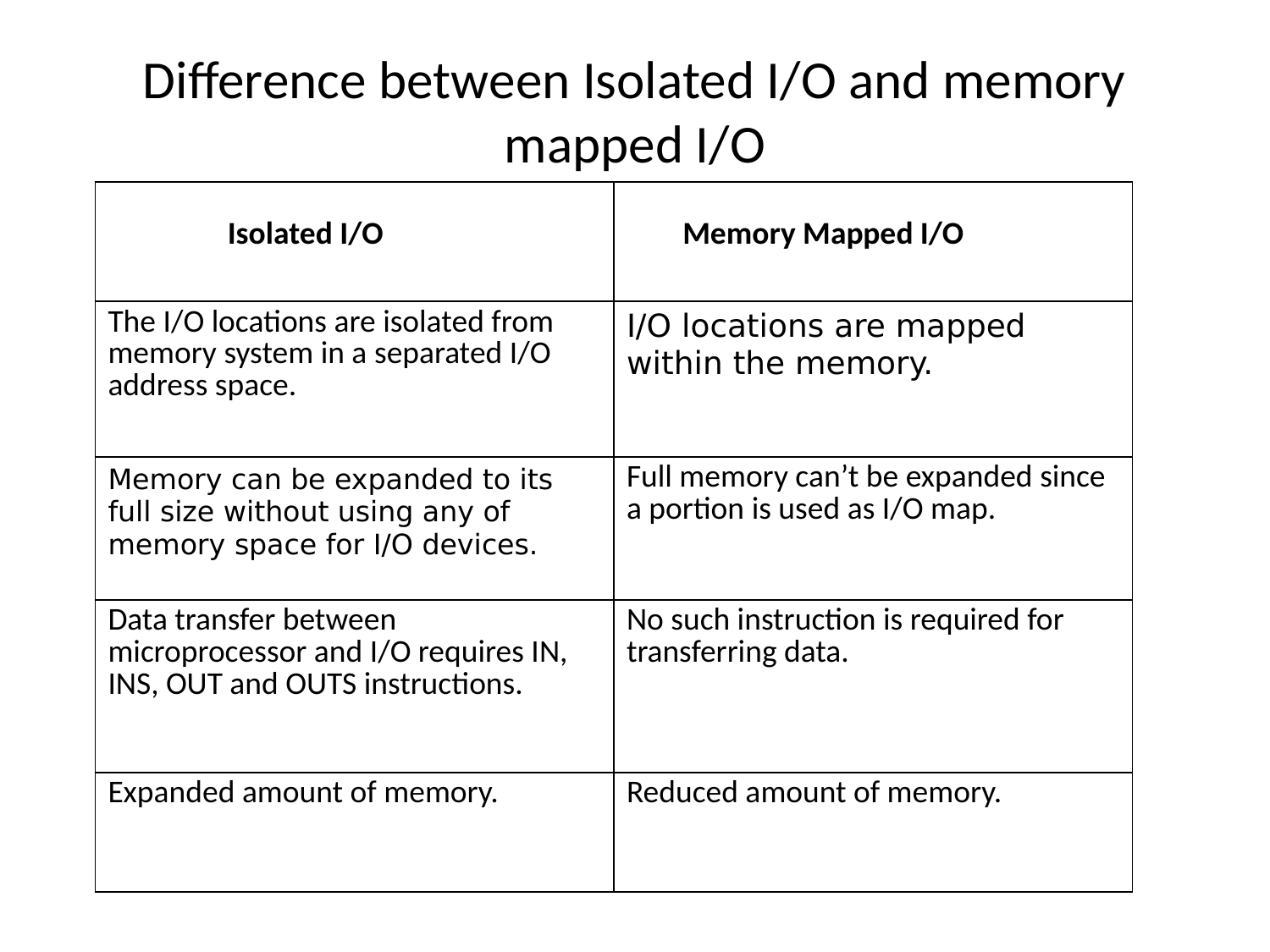

# Difference between Isolated I/O and memory mapped I/O
| Isolated I/O | Memory Mapped I/O |
| --- | --- |
| The I/O locations are isolated from memory system in a separated I/O address space. | I/O locations are mapped within the memory. |
| Memory can be expanded to its full size without using any of memory space for I/O devices. | Full memory can’t be expanded since a portion is used as I/O map. |
| Data transfer between microprocessor and I/O requires IN, INS, OUT and OUTS instructions. | No such instruction is required for transferring data. |
| Expanded amount of memory. | Reduced amount of memory. |